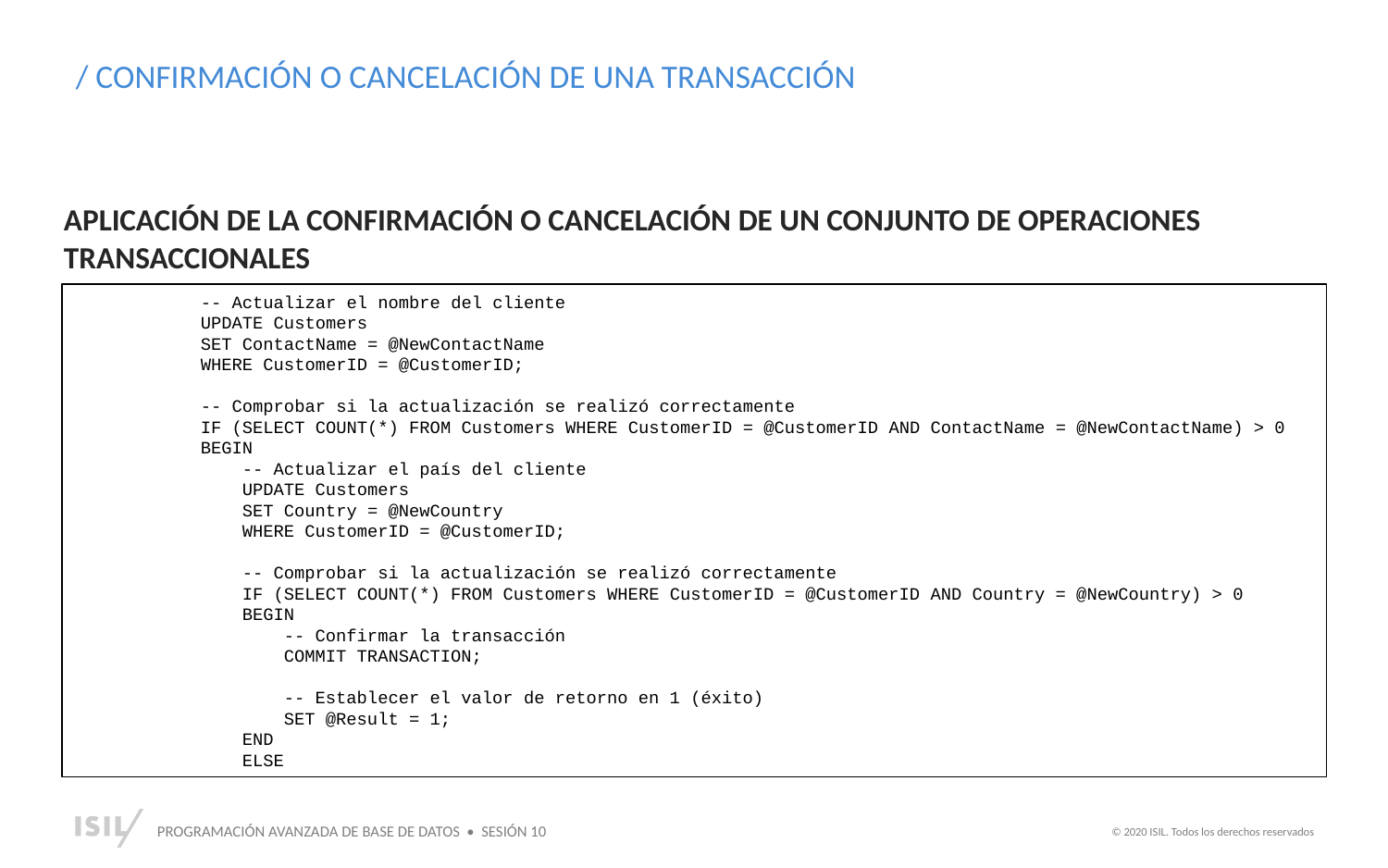

/ CONFIRMACIÓN O CANCELACIÓN DE UNA TRANSACCIÓN
APLICACIÓN DE LA CONFIRMACIÓN O CANCELACIÓN DE UN CONJUNTO DE OPERACIONES TRANSACCIONALES
            -- Actualizar el nombre del cliente
            UPDATE Customers
            SET ContactName = @NewContactName
            WHERE CustomerID = @CustomerID;

            -- Comprobar si la actualización se realizó correctamente
            IF (SELECT COUNT(*) FROM Customers WHERE CustomerID = @CustomerID AND ContactName = @NewContactName) > 0
            BEGIN
                -- Actualizar el país del cliente
                UPDATE Customers
                SET Country = @NewCountry
                WHERE CustomerID = @CustomerID;

                -- Comprobar si la actualización se realizó correctamente
                IF (SELECT COUNT(*) FROM Customers WHERE CustomerID = @CustomerID AND Country = @NewCountry) > 0
                BEGIN
                    -- Confirmar la transacción
                    COMMIT TRANSACTION;

                    -- Establecer el valor de retorno en 1 (éxito)
                    SET @Result = 1;
                END
                ELSE